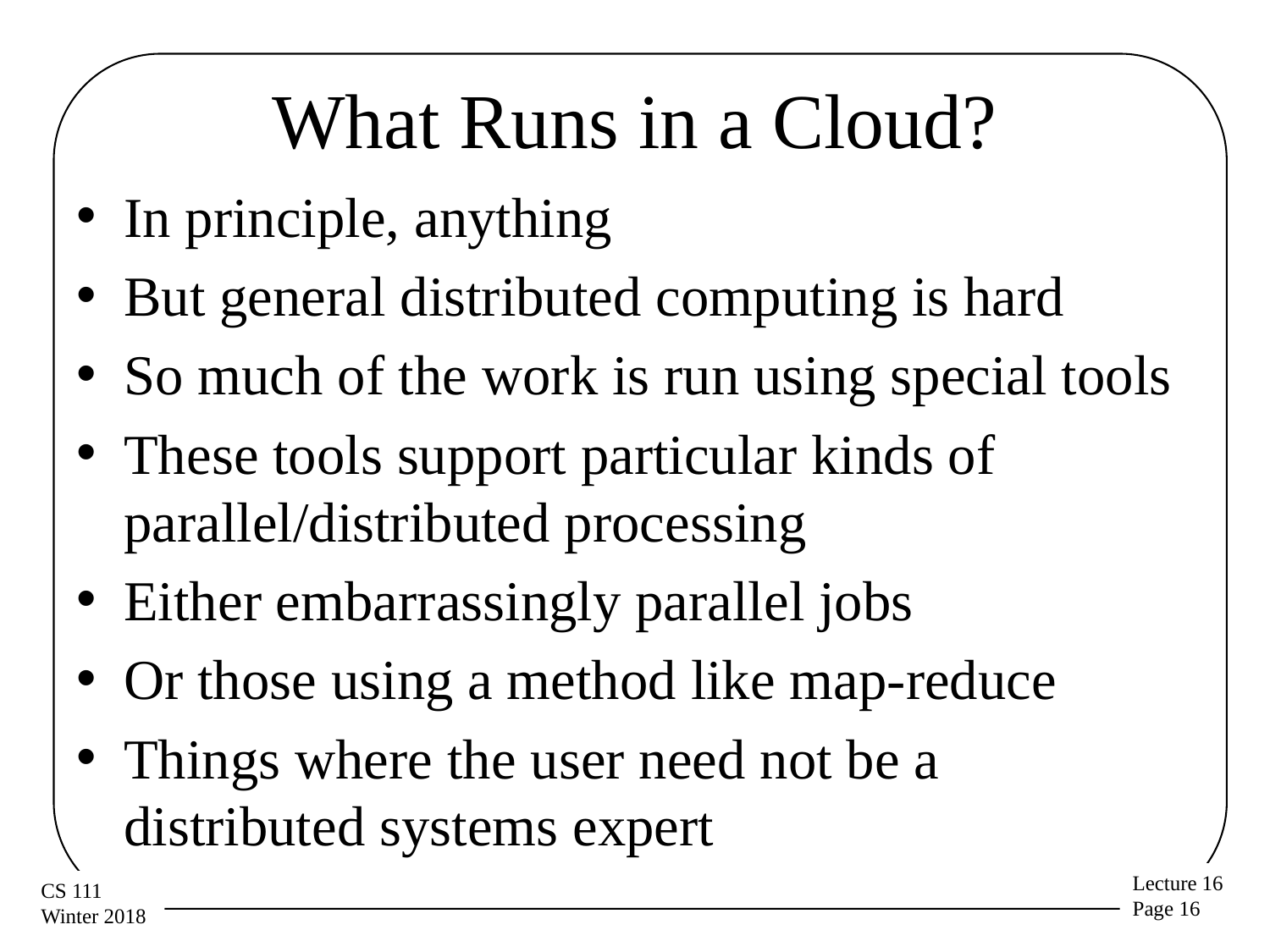

# What Runs in a Cloud?
In principle, anything
But general distributed computing is hard
So much of the work is run using special tools
These tools support particular kinds of parallel/distributed processing
Either embarrassingly parallel jobs
Or those using a method like map-reduce
Things where the user need not be a distributed systems expert